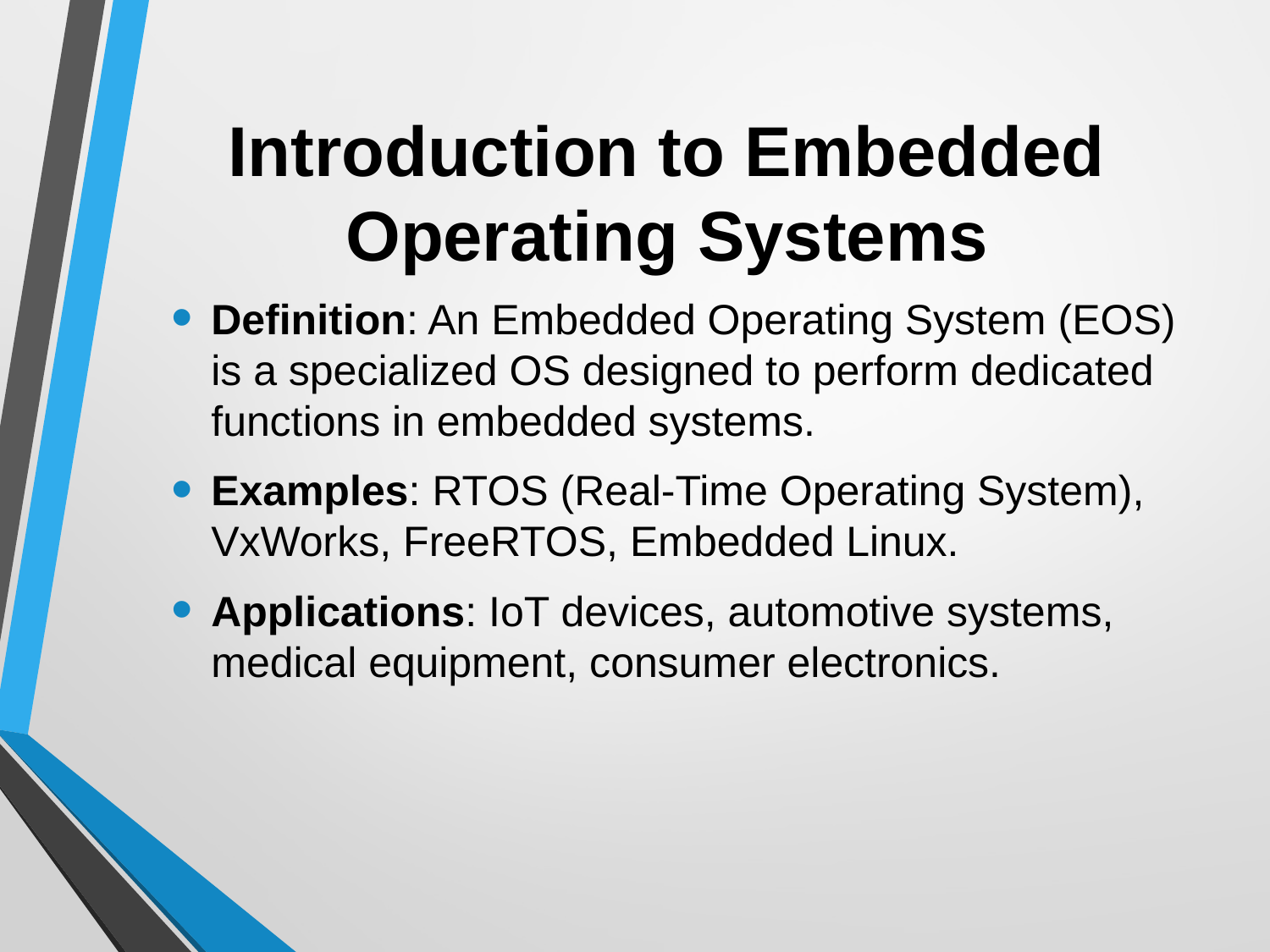

# Introduction to Embedded Operating Systems
Definition: An Embedded Operating System (EOS) is a specialized OS designed to perform dedicated functions in embedded systems.
Examples: RTOS (Real-Time Operating System), VxWorks, FreeRTOS, Embedded Linux.
Applications: IoT devices, automotive systems, medical equipment, consumer electronics.